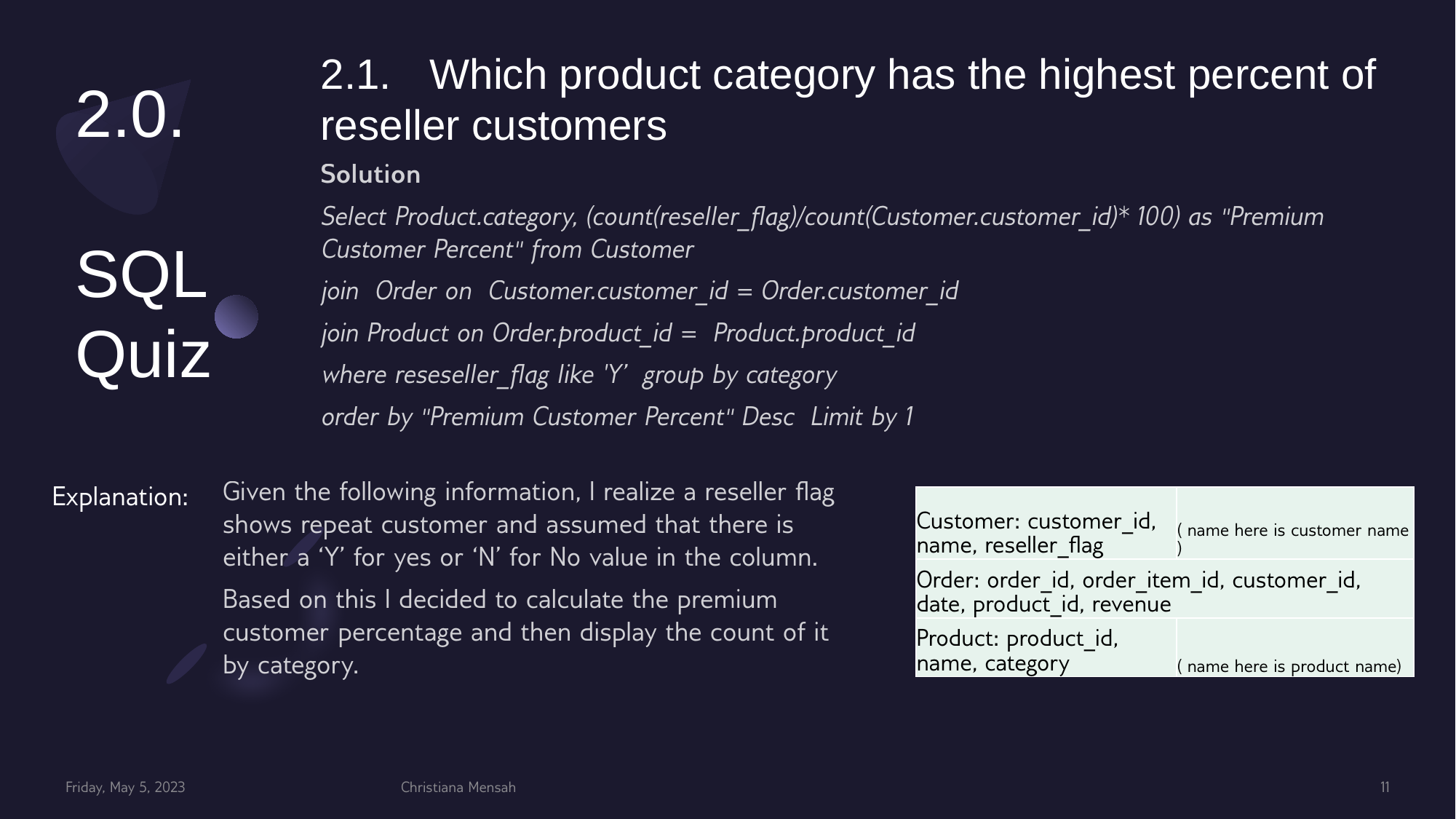

# 2.1.	Which product category has the highest percent of reseller customers
2.0.
SQL Quiz
Solution
Select Product.category, (count(reseller_flag)/count(Customer.customer_id)* 100) as "Premium Customer Percent" from Customer
join  Order on  Customer.customer_id = Order.customer_id
join Product on Order.product_id =  Product.product_id
where reseseller_flag like 'Y’  group by category
order by "Premium Customer Percent" Desc  Limit by 1
Explanation:
Given the following information, I realize a reseller flag shows repeat customer and assumed that there is either a ‘Y’ for yes or ‘N’ for No value in the column.
Based on this I decided to calculate the premium customer percentage and then display the count of it by category.
| Customer: customer\_id, name, reseller\_flag | ( name here is customer name ) |
| --- | --- |
| Order: order\_id, order\_item\_id, customer\_id, date, product\_id, revenue |  |
| Product: product\_id, name, category | ( name here is product name) |
Friday, May 5, 2023
Christiana Mensah
11